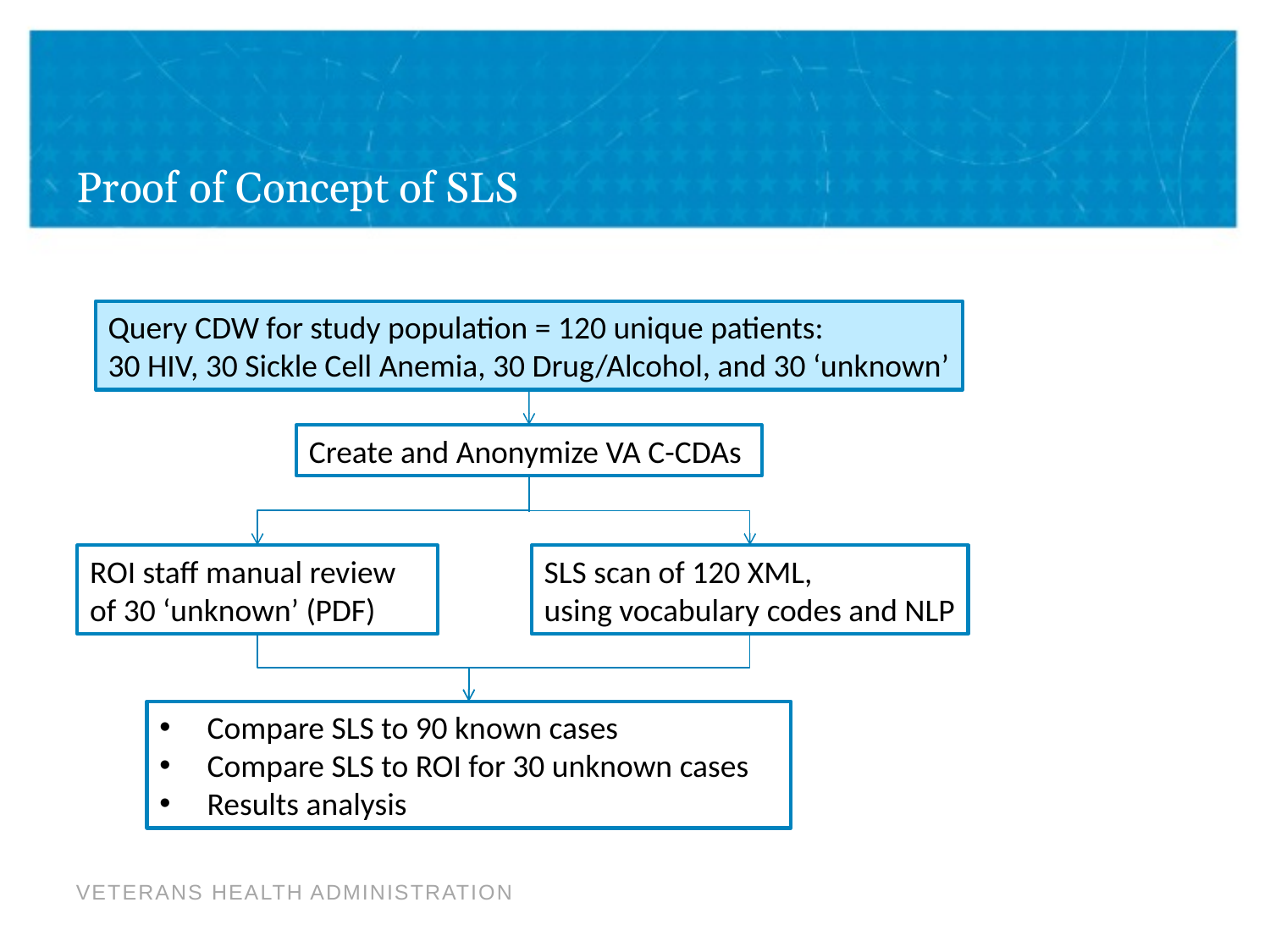

# Proof of Concept of SLS
Query CDW for study population = 120 unique patients:
30 HIV, 30 Sickle Cell Anemia, 30 Drug/Alcohol, and 30 ‘unknown’
Create and Anonymize VA C-CDAs
ROI staff manual review of 30 ‘unknown’ (PDF)
SLS scan of 120 XML,
using vocabulary codes and NLP
Compare SLS to 90 known cases
Compare SLS to ROI for 30 unknown cases
Results analysis